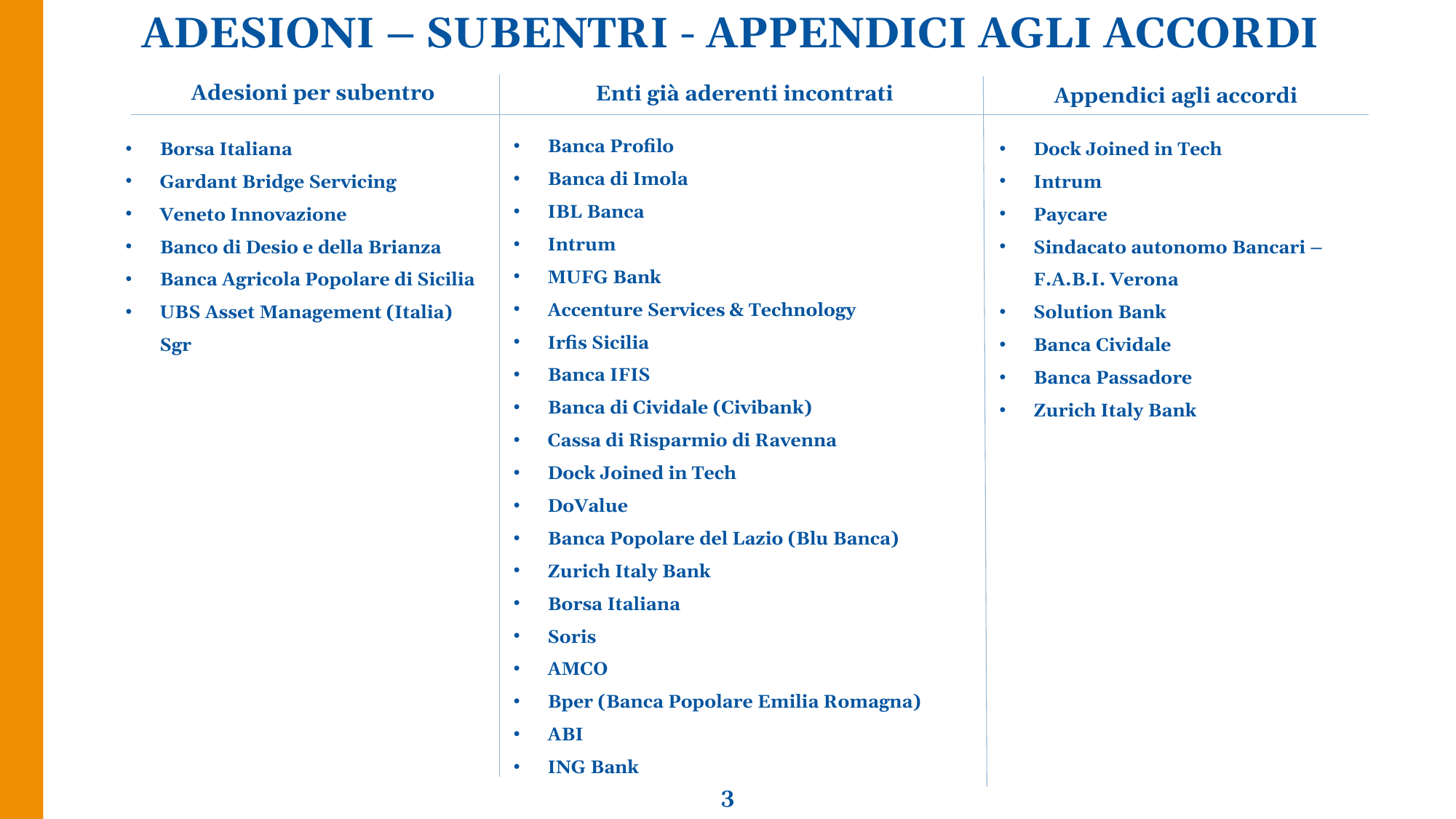

ADESIONI – SUBENTRI - APPENDICI AGLI ACCORDI
Adesioni per subentro
Enti già aderenti incontrati
Appendici agli accordi
Banca Profilo
Banca di Imola
IBL Banca
Intrum
MUFG Bank
Accenture Services & Technology
Irfis Sicilia
Banca IFIS
Banca di Cividale (Civibank)
Cassa di Risparmio di Ravenna
Dock Joined in Tech
DoValue
Banca Popolare del Lazio (Blu Banca)
Zurich Italy Bank
Borsa Italiana
Soris
AMCO
Bper (Banca Popolare Emilia Romagna)
ABI
ING Bank
Borsa Italiana
Gardant Bridge Servicing
Veneto Innovazione
Banco di Desio e della Brianza
Banca Agricola Popolare di Sicilia
UBS Asset Management (Italia) Sgr
Dock Joined in Tech
Intrum
Paycare
Sindacato autonomo Bancari – F.A.B.I. Verona
Solution Bank
Banca Cividale
Banca Passadore
Zurich Italy Bank

3